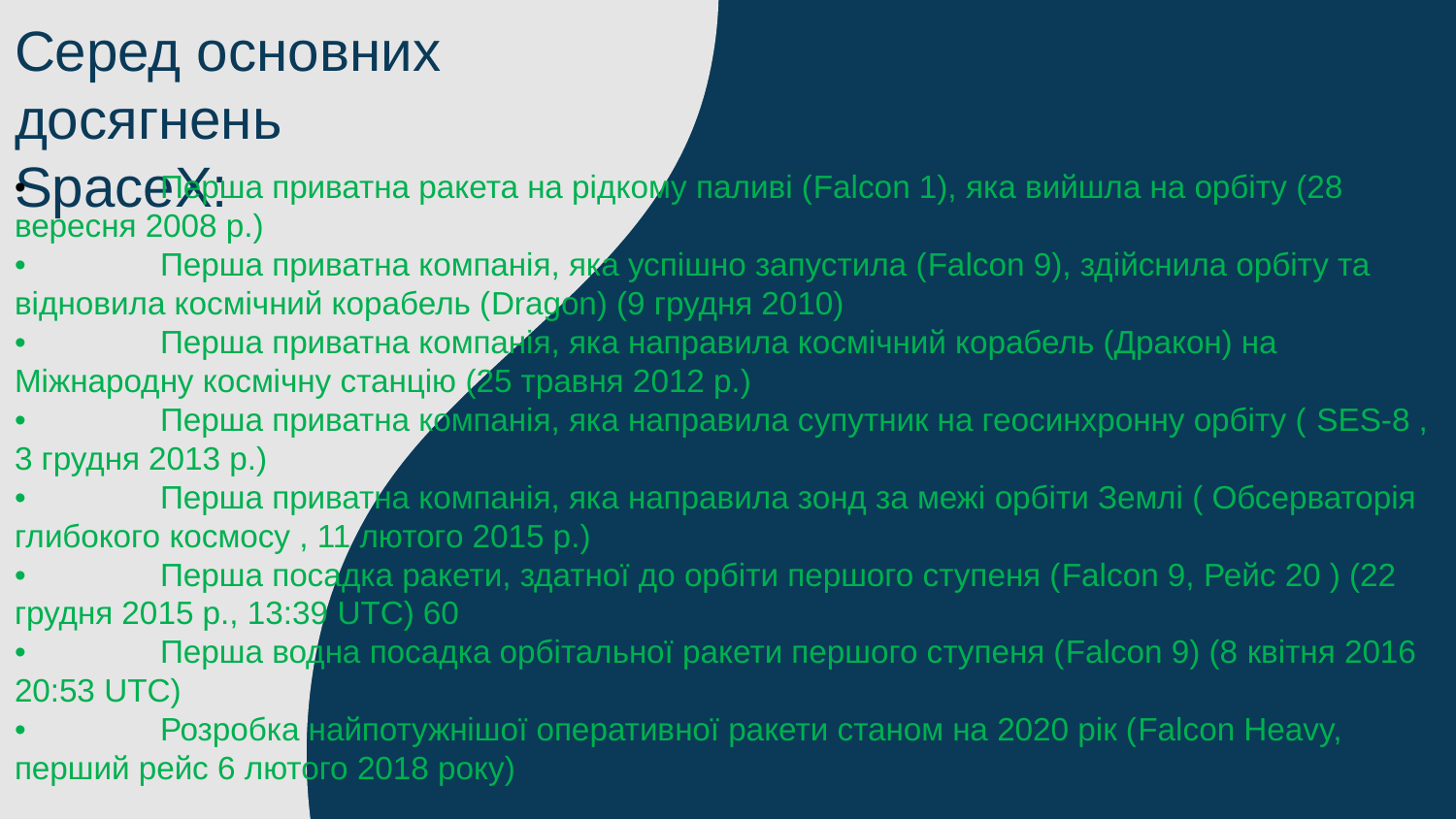

# Серед основних досягнень SpaceX:
•	Перша приватна ракета на рідкому паливі (Falcon 1), яка вийшла на орбіту (28 вересня 2008 р.)
•	Перша приватна компанія, яка успішно запустила (Falcon 9), здійснила орбіту та відновила космічний корабель (Dragon) (9 грудня 2010)
•	Перша приватна компанія, яка направила космічний корабель (Дракон) на Міжнародну космічну станцію (25 травня 2012 р.)
•	Перша приватна компанія, яка направила супутник на геосинхронну орбіту ( SES-8 , 3 грудня 2013 р.)
•	Перша приватна компанія, яка направила зонд за межі орбіти Землі ( Обсерваторія глибокого космосу , 11 лютого 2015 р.)
•	Перша посадка ракети, здатної до орбіти першого ступеня (Falcon 9, Рейс 20 ) (22 грудня 2015 р., 13:39 UTC) 60
•	Перша водна посадка орбітальної ракети першого ступеня (Falcon 9) (8 квітня 2016 20:53 UTC)
•	Розробка найпотужнішої оперативної ракети станом на 2020 рік (Falcon Heavy, перший рейс 6 лютого 2018 року)